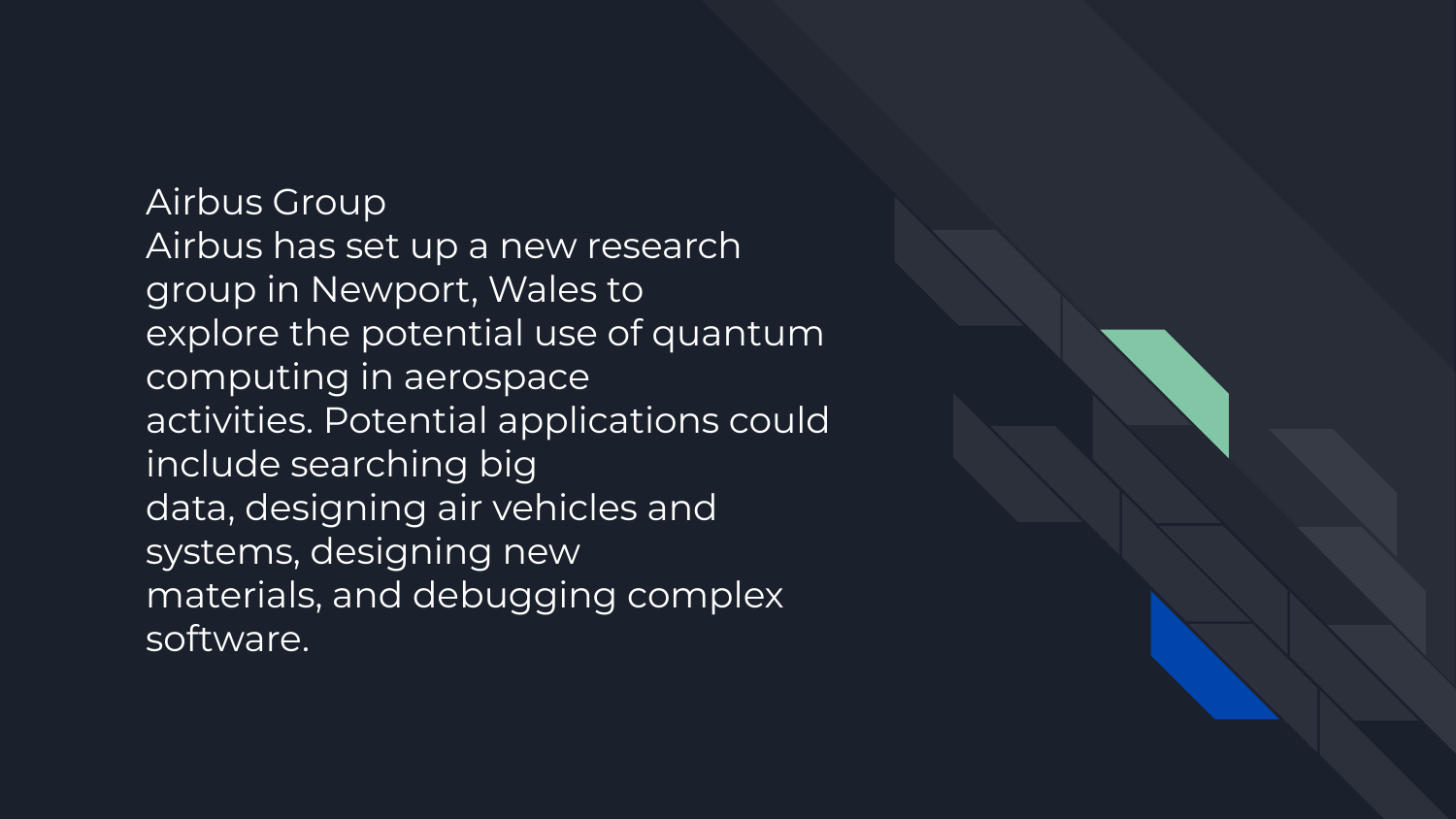

# Airbus Group Airbus has set up a new research group in Newport, Wales to explore the potential use of quantum computing in aerospace activities. Potential applications could include searching big data, designing air vehicles and systems, designing new materials, and debugging complex software.